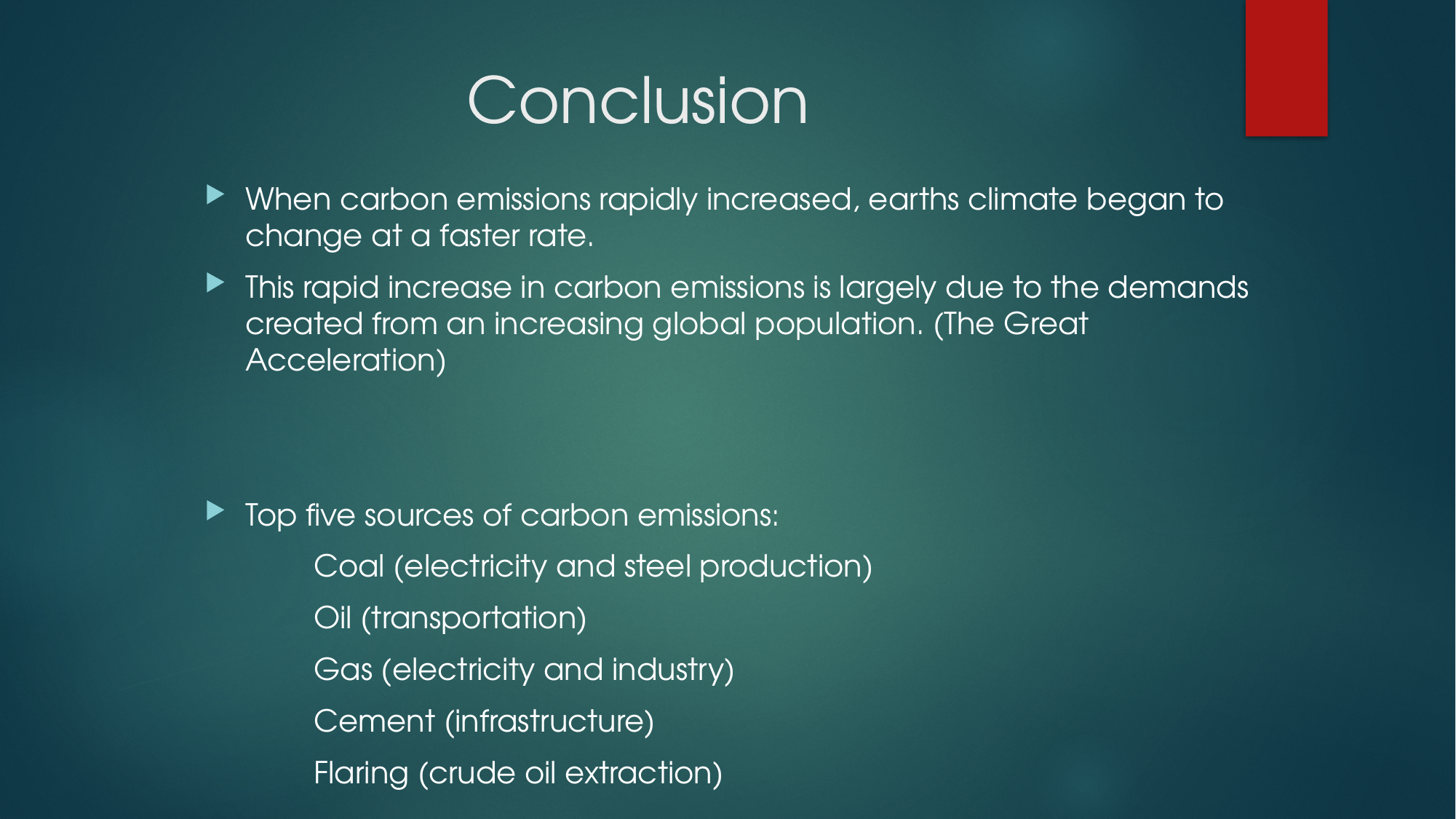

# Conclusion
When carbon emissions rapidly increased, earths climate began to change at a faster rate.
This rapid increase in carbon emissions is largely due to the demands created from an increasing global population. (The Great Acceleration)

Top five sources of carbon emissions:
	Coal (electricity and steel production)
	Oil (transportation)
	Gas (electricity and industry)
	Cement (infrastructure)
	Flaring (crude oil extraction)